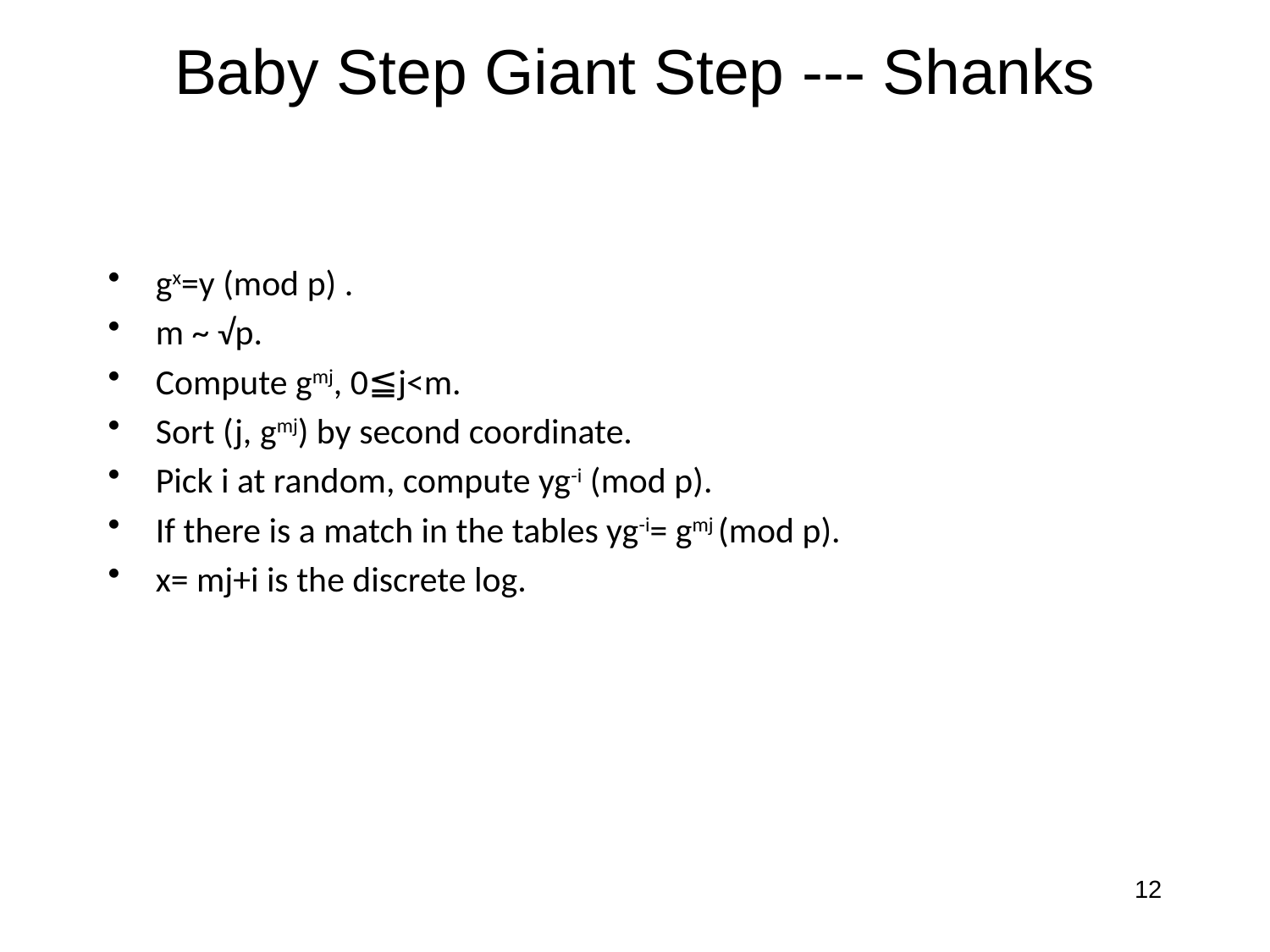

# Baby Step Giant Step --- Shanks
gx=y (mod p) .
m ~ √p.
Compute gmj, 0≦j<m.
Sort (j, gmj) by second coordinate.
Pick i at random, compute yg-i (mod p).
If there is a match in the tables yg-i= gmj (mod p).
x= mj+i is the discrete log.
12